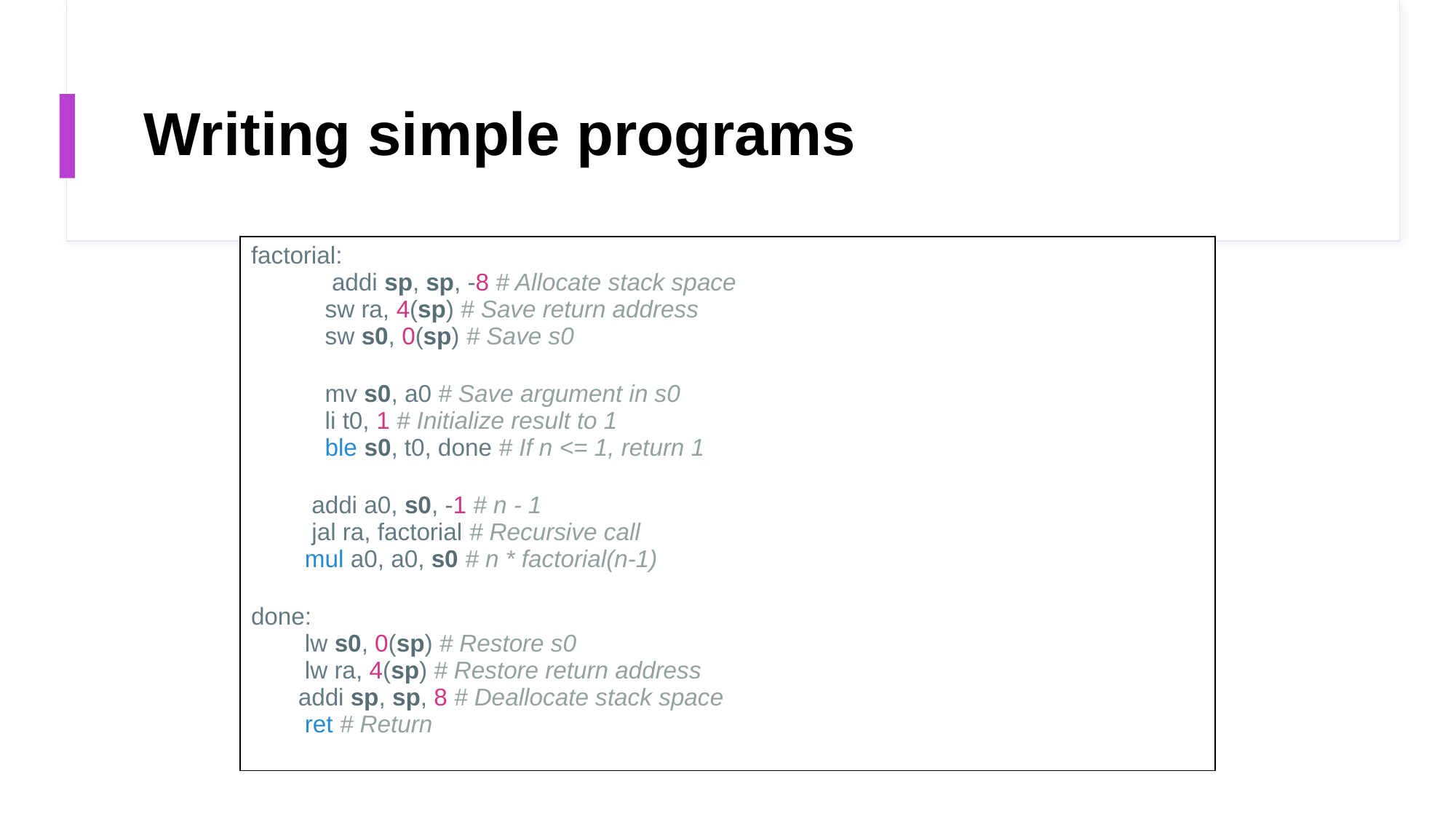

# Writing simple programs
| factorial:             addi sp, sp, -8 # Allocate stack space            sw ra, 4(sp) # Save return address            sw s0, 0(sp) # Save s0            mv s0, a0 # Save argument in s0            li t0, 1 # Initialize result to 1            ble s0, t0, done # If n <= 1, return 1          addi a0, s0, -1 # n - 1          jal ra, factorial # Recursive call         mul a0, a0, s0 # n \* factorial(n-1) done:         lw s0, 0(sp) # Restore s0         lw ra, 4(sp) # Restore return address        addi sp, sp, 8 # Deallocate stack space         ret # Return |
| --- |